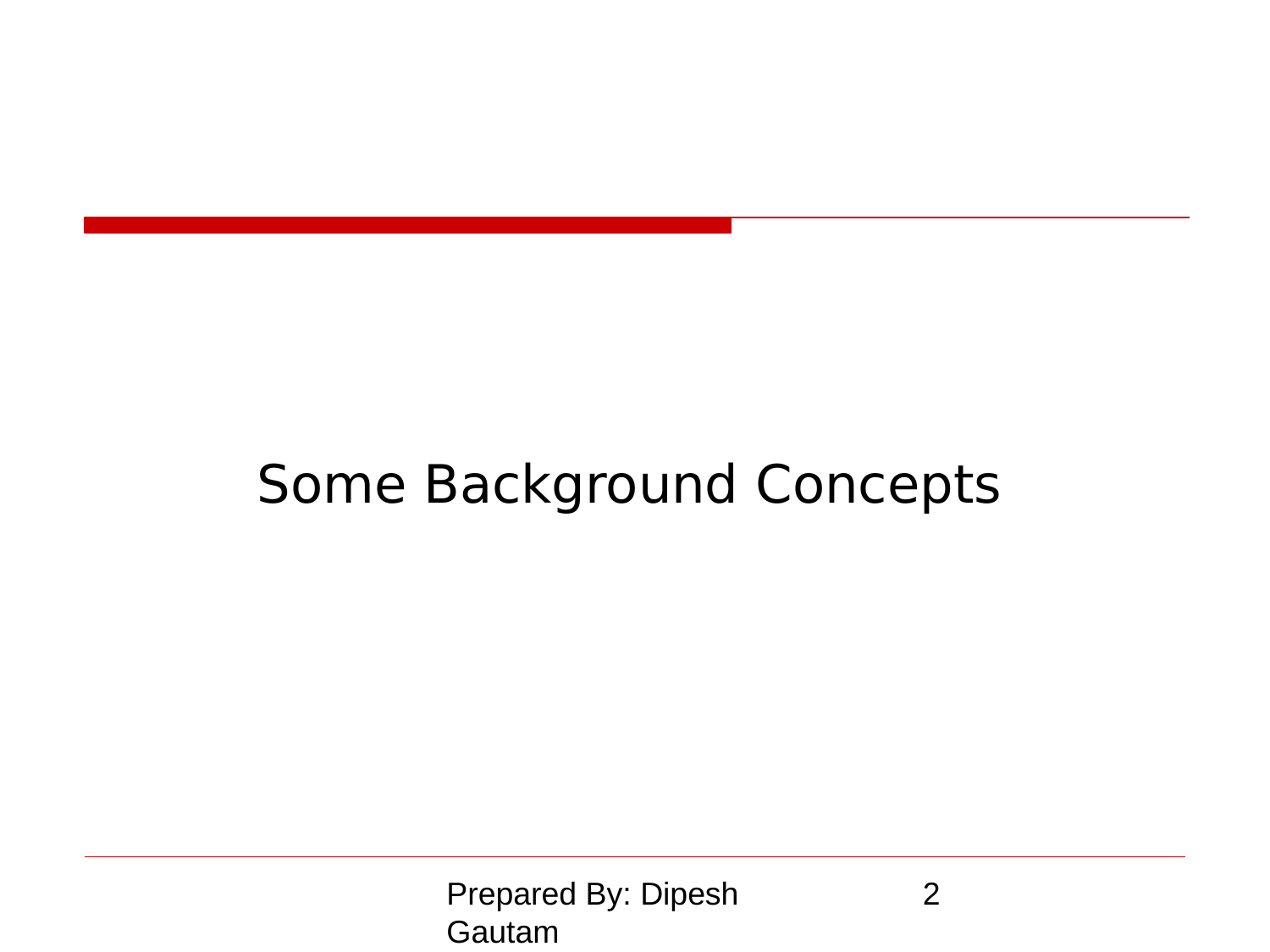

Some Background Concepts
Prepared By: Dipesh Gautam
2